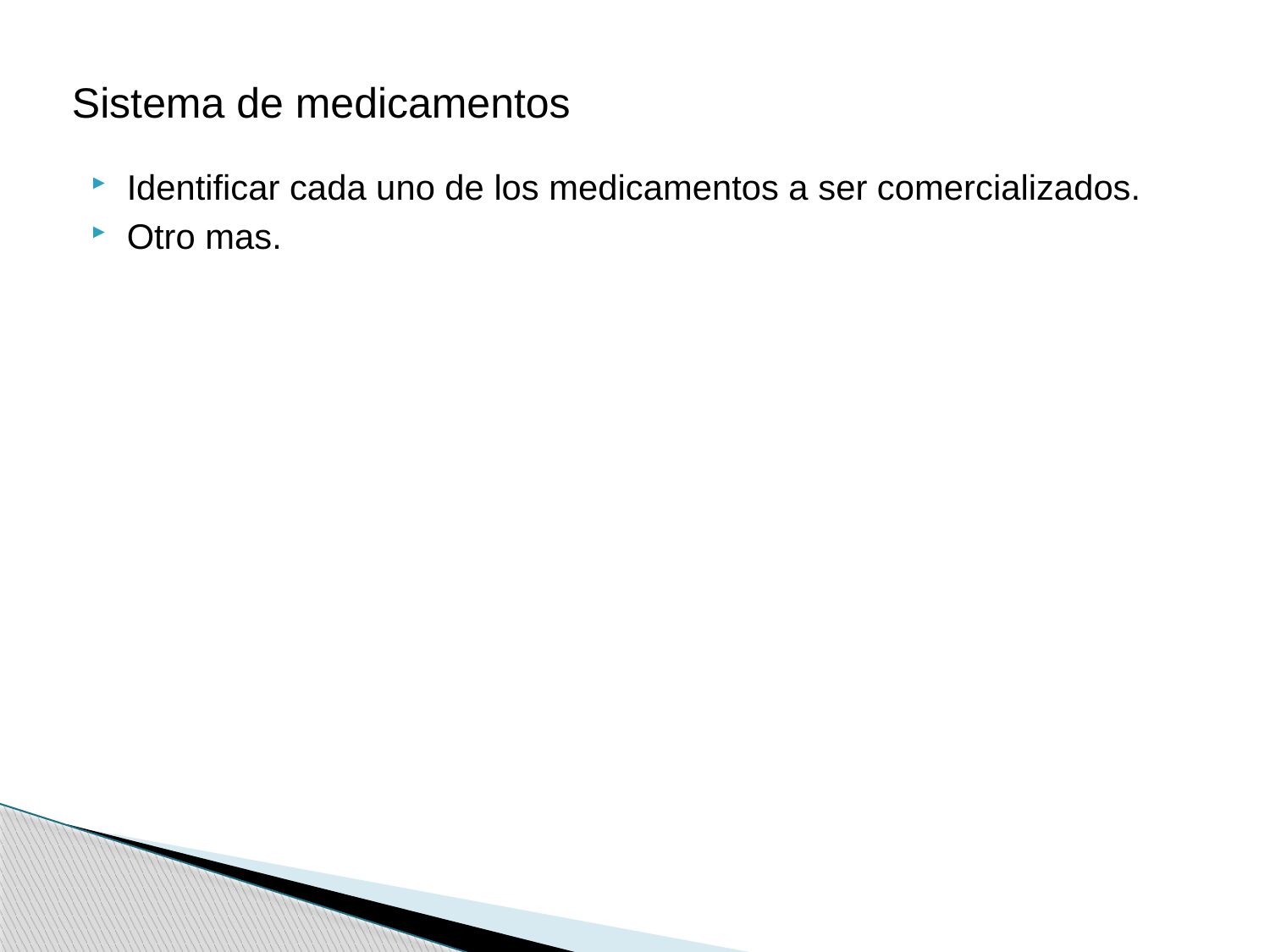

Sistema de medicamentos
Identificar cada uno de los medicamentos a ser comercializados.
Otro mas.